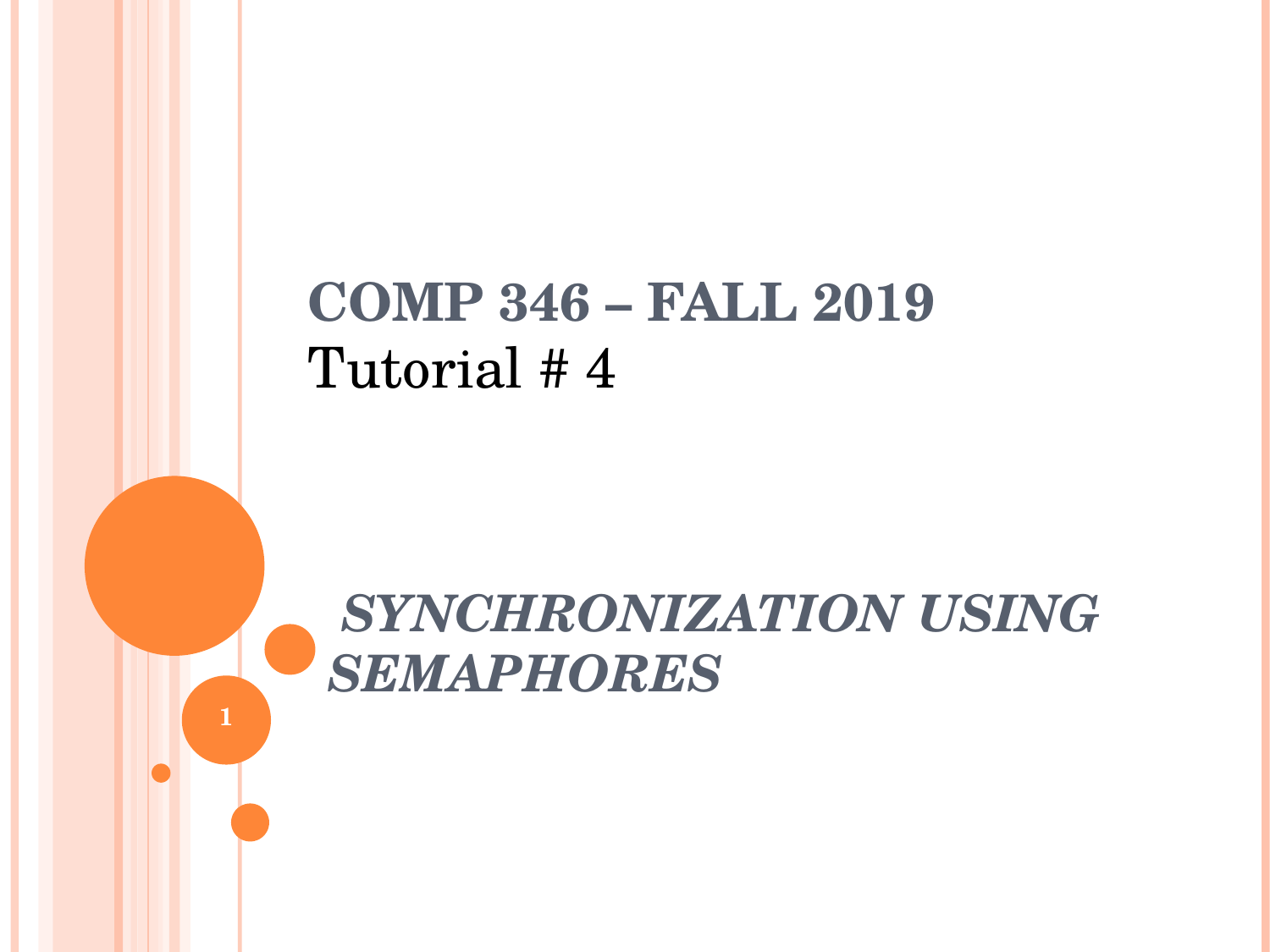

Comp 346 – Fall 2019
Tutorial # 4

# Synchronization using Semaphores

1